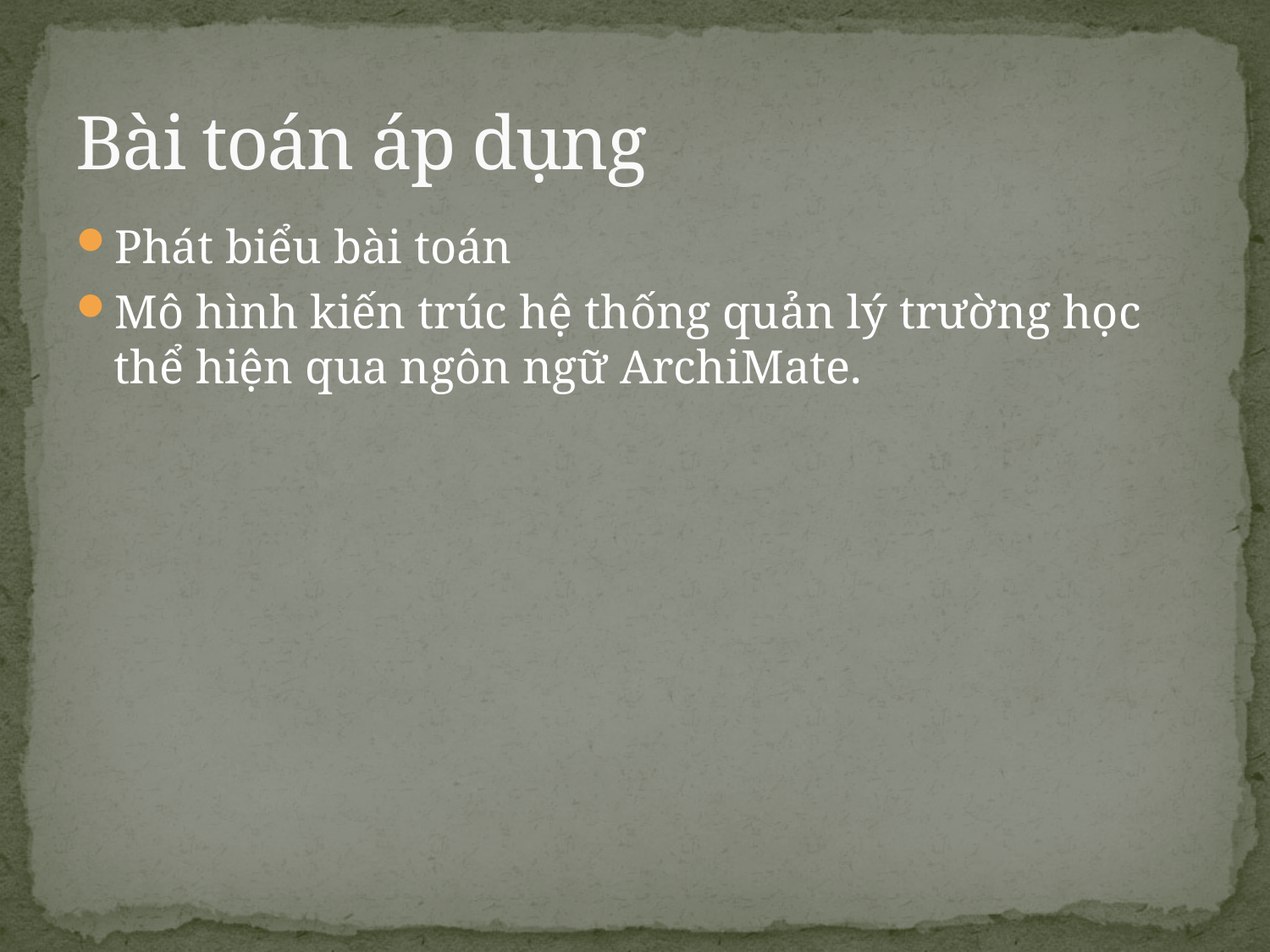

# Bài toán áp dụng
Phát biểu bài toán
Mô hình kiến trúc hệ thống quản lý trường học thể hiện qua ngôn ngữ ArchiMate.